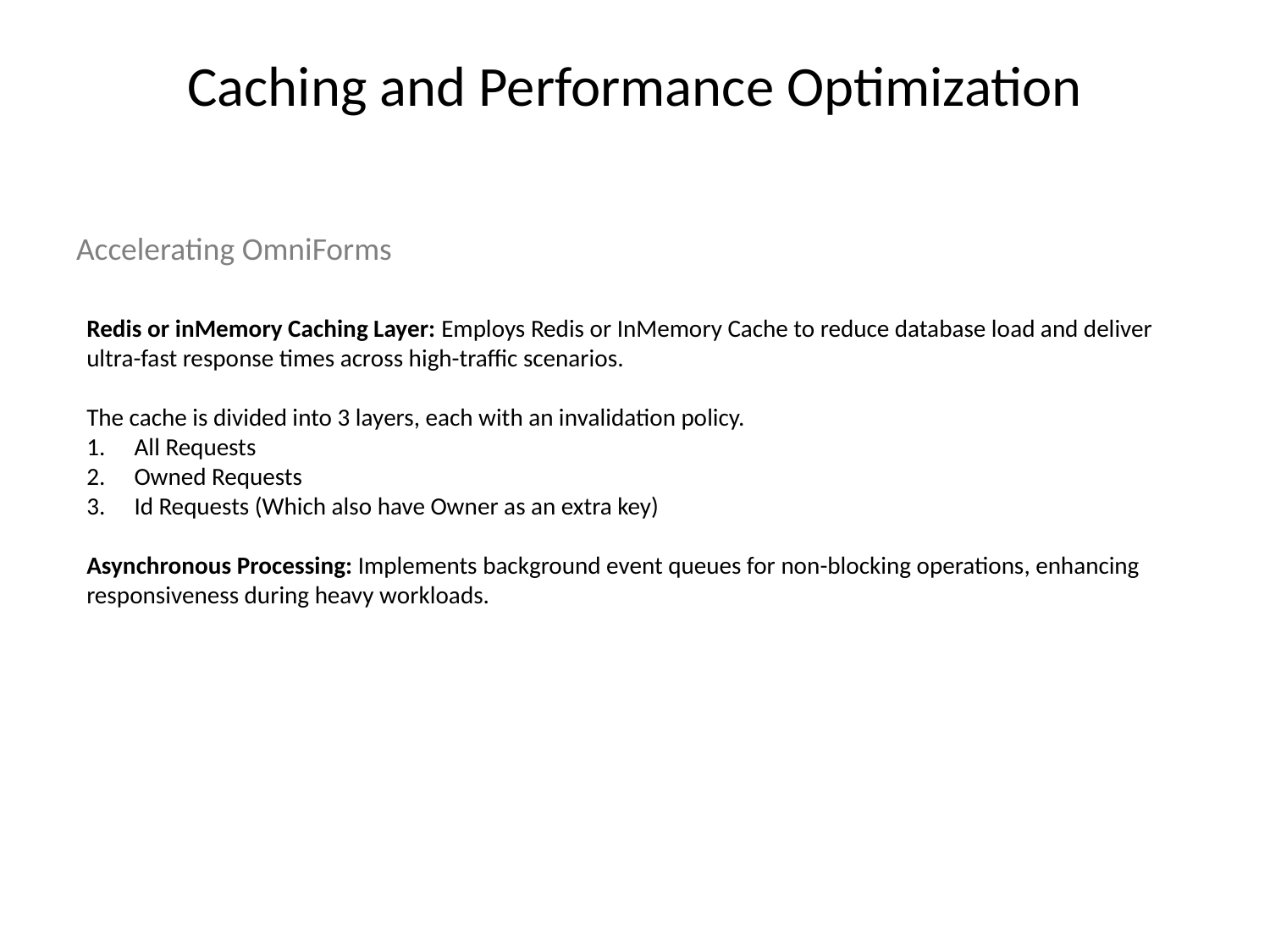

# Caching and Performance Optimization
Accelerating OmniForms

Redis or inMemory Caching Layer: Employs Redis or InMemory Cache to reduce database load and deliver ultra-fast response times across high-traffic scenarios.

The cache is divided into 3 layers, each with an invalidation policy.
All Requests
Owned Requests
Id Requests (Which also have Owner as an extra key)

Asynchronous Processing: Implements background event queues for non-blocking operations, enhancing responsiveness during heavy workloads.